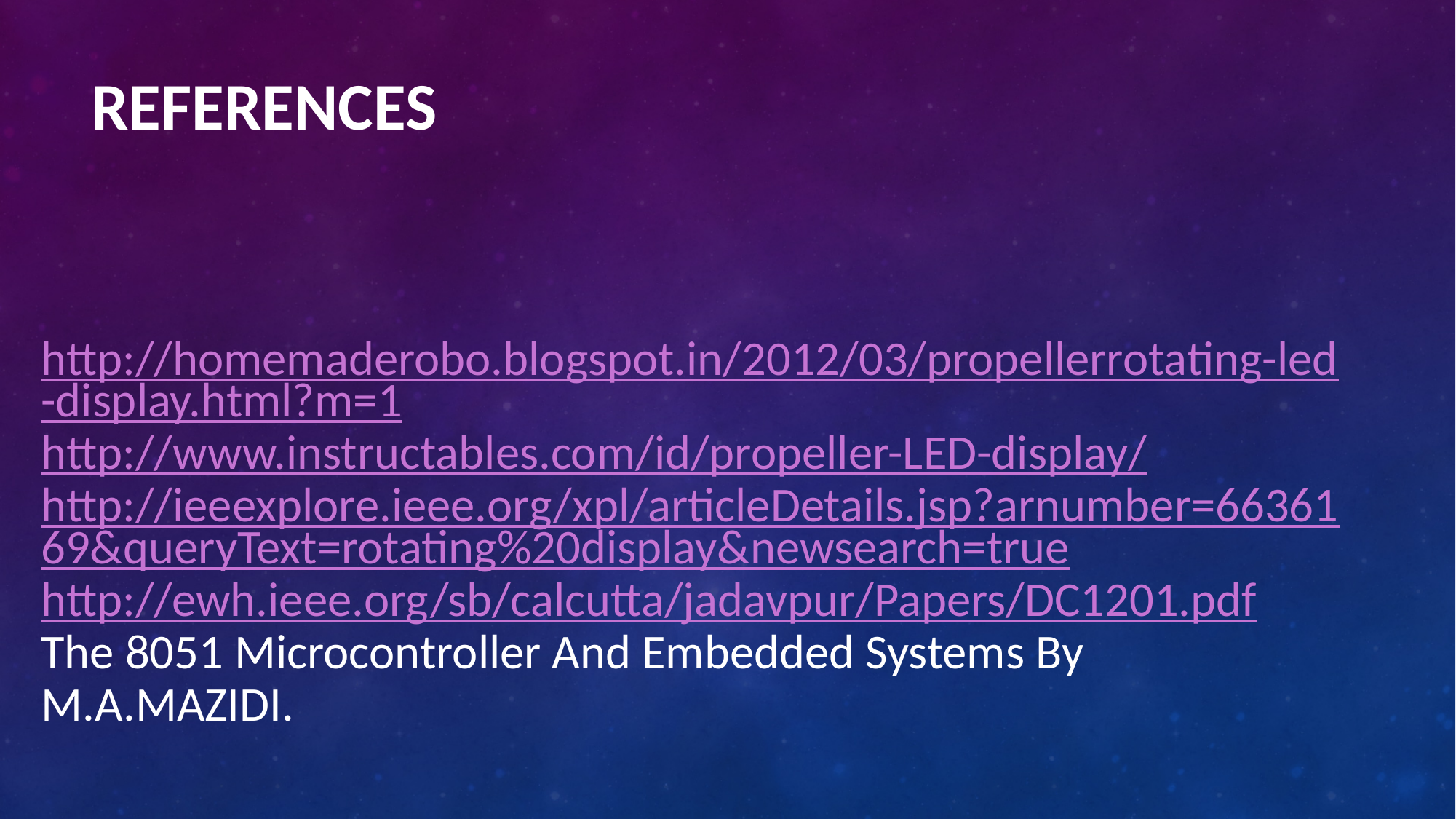

REFERENCES
http://homemaderobo.blogspot.in/2012/03/propellerrotating-led-display.html?m=1
http://www.instructables.com/id/propeller-LED-display/
http://ieeexplore.ieee.org/xpl/articleDetails.jsp?arnumber=6636169&queryText=rotating%20display&newsearch=true
http://ewh.ieee.org/sb/calcutta/jadavpur/Papers/DC1201.pdf
The 8051 Microcontroller And Embedded Systems By M.A.MAZIDI.